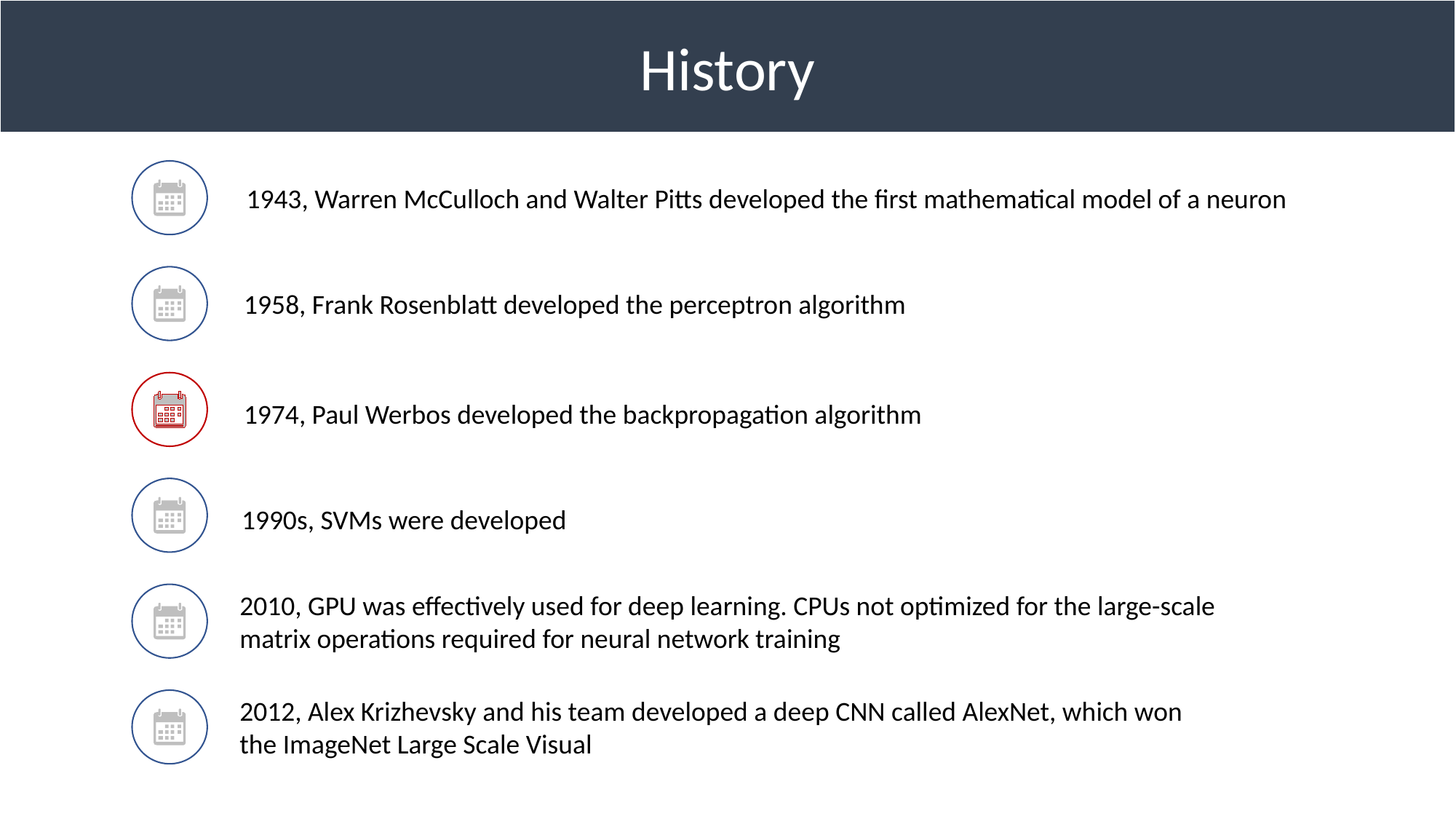

History

1943, Warren McCulloch and Walter Pitts developed the first mathematical model of a neuron

1958, Frank Rosenblatt developed the perceptron algorithm

1974, Paul Werbos developed the backpropagation algorithm

1990s, SVMs were developed
2010, GPU was effectively used for deep learning. CPUs not optimized for the large-scale matrix operations required for neural network training

2012, Alex Krizhevsky and his team developed a deep CNN called AlexNet, which won the ImageNet Large Scale Visual